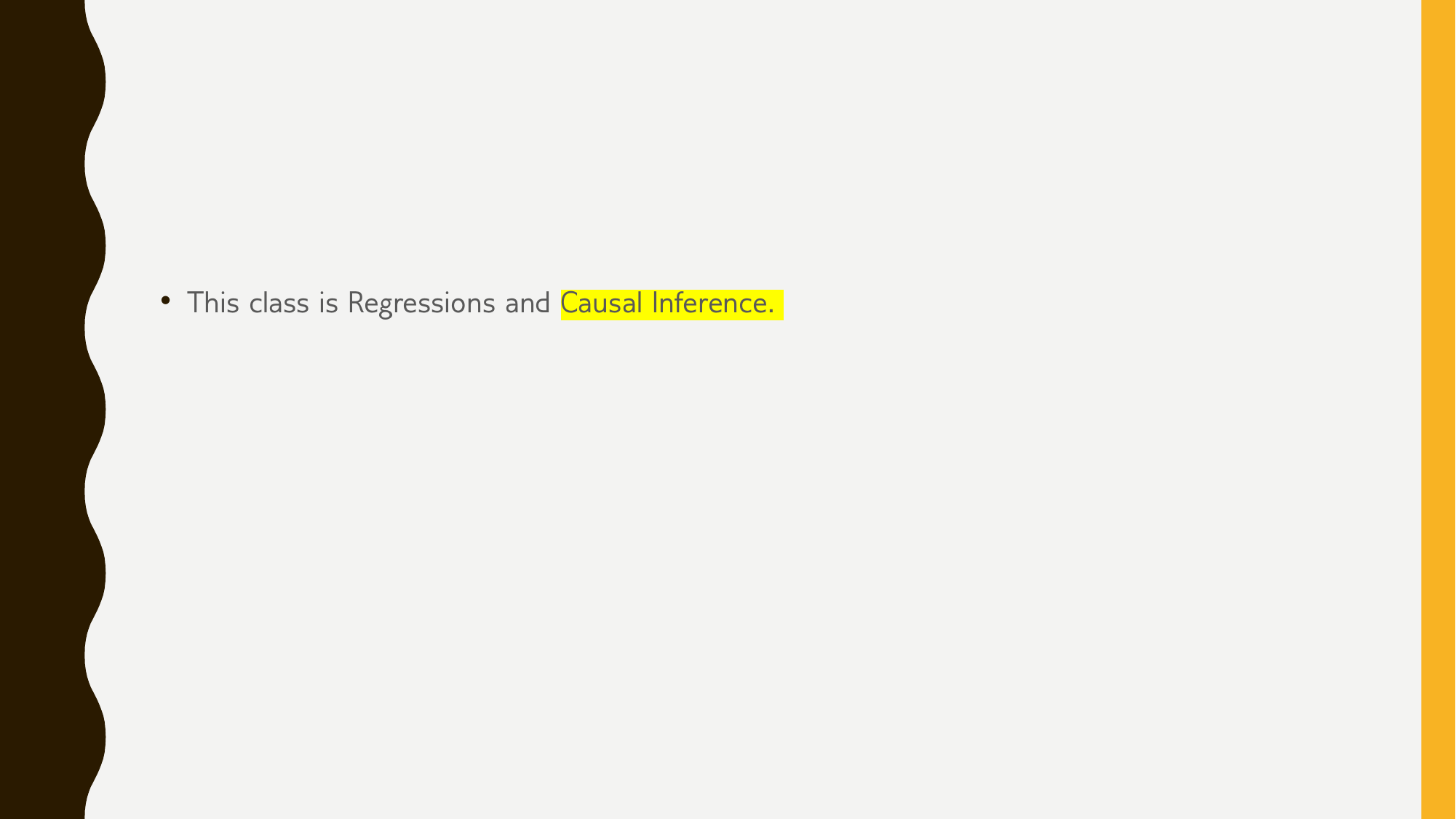

#
This class is Regressions and Causal Inference.